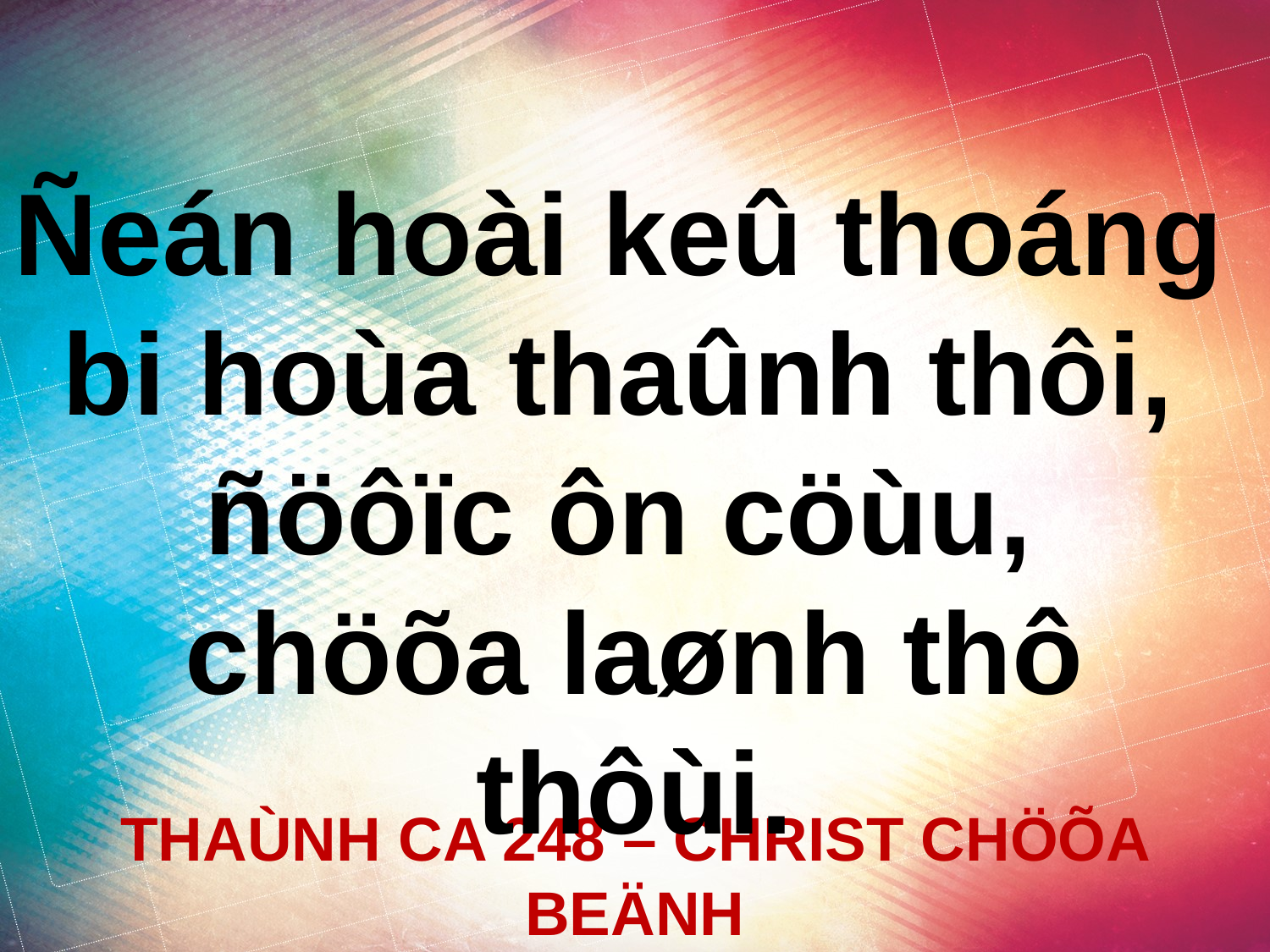

Ñeán hoài keû thoáng
bi hoùa thaûnh thôi,
ñöôïc ôn cöùu,
chöõa laønh thô thôùi.
THAÙNH CA 248 – CHRIST CHÖÕA BEÄNH